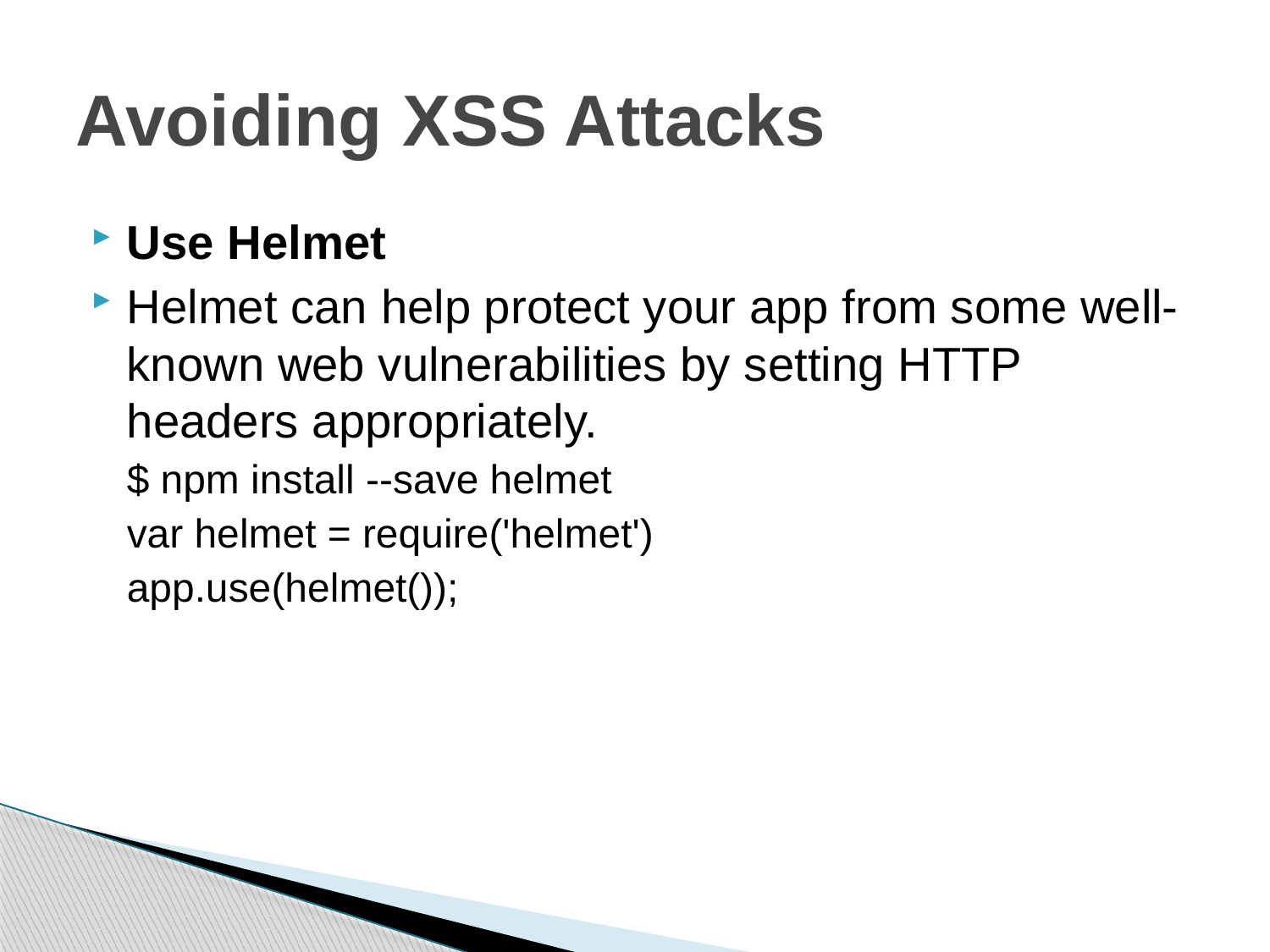

# Avoiding XSS Attacks
Use Helmet
Helmet can help protect your app from some well-known web vulnerabilities by setting HTTP headers appropriately.
$ npm install --save helmet
var helmet = require('helmet')
app.use(helmet());